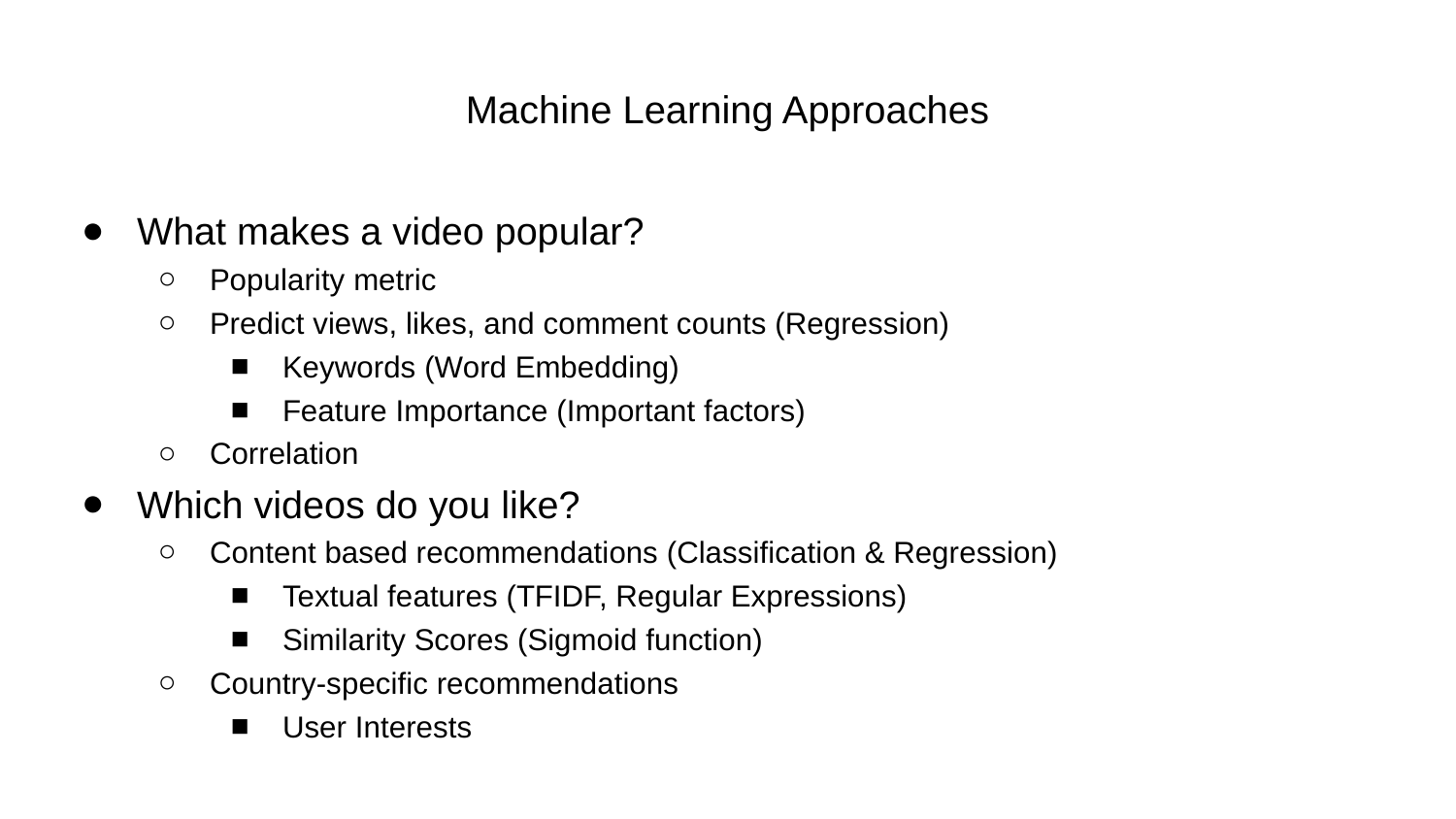

# Machine Learning Approaches
What makes a video popular?
Popularity metric
Predict views, likes, and comment counts (Regression)
Keywords (Word Embedding)
Feature Importance (Important factors)
Correlation
Which videos do you like?
Content based recommendations (Classification & Regression)
Textual features (TFIDF, Regular Expressions)
Similarity Scores (Sigmoid function)
Country-specific recommendations
User Interests